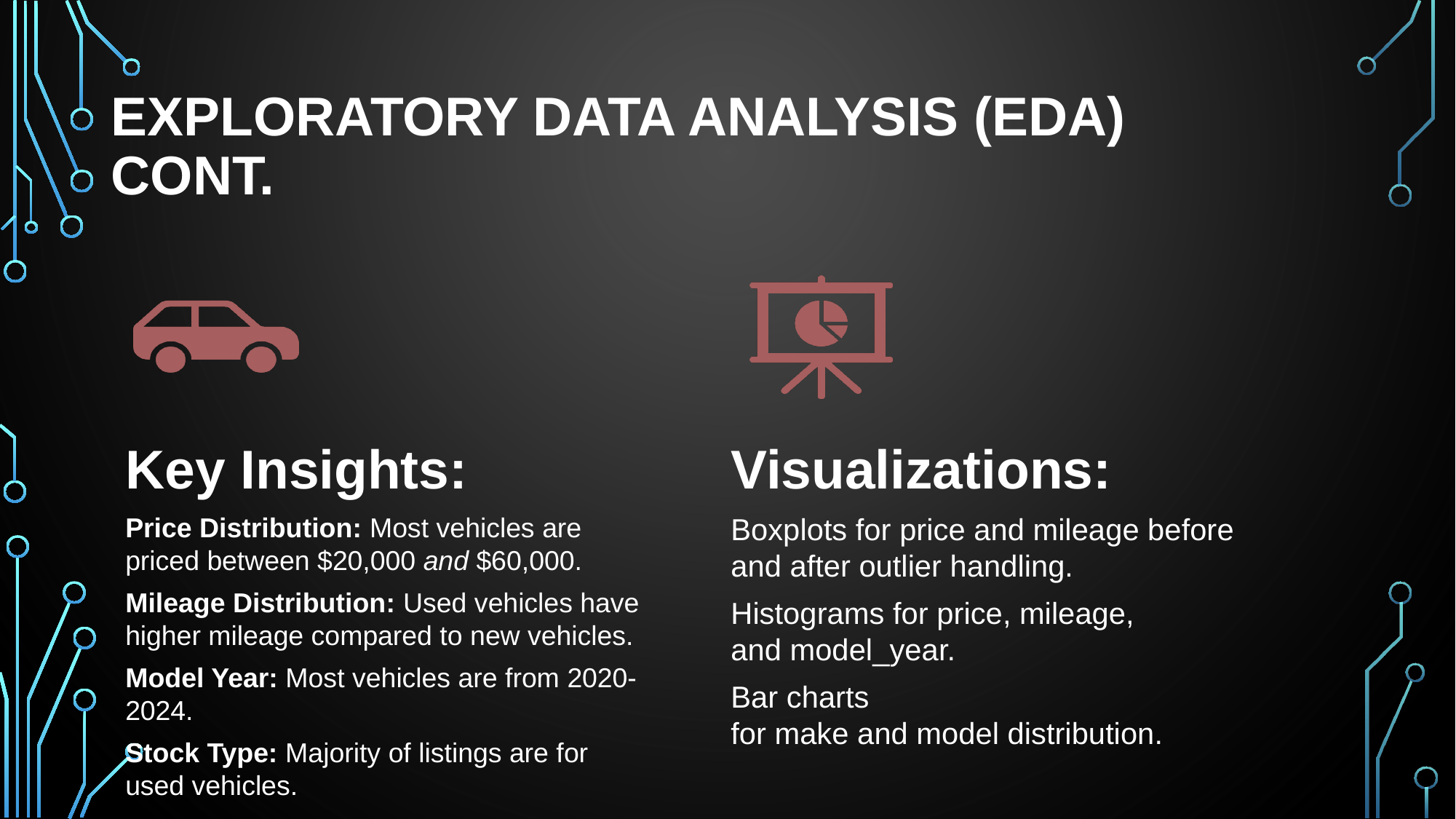

# Exploratory Data Analysis (EDA) CONT.
Key Insights:
Price Distribution: Most vehicles are priced between $20,000 and $60,000.
Mileage Distribution: Used vehicles have higher mileage compared to new vehicles.
Model Year: Most vehicles are from 2020-2024.
Stock Type: Majority of listings are for used vehicles.
Visualizations:
Boxplots for price and mileage before and after outlier handling.
Histograms for price, mileage, and model_year.
Bar charts for make and model distribution.